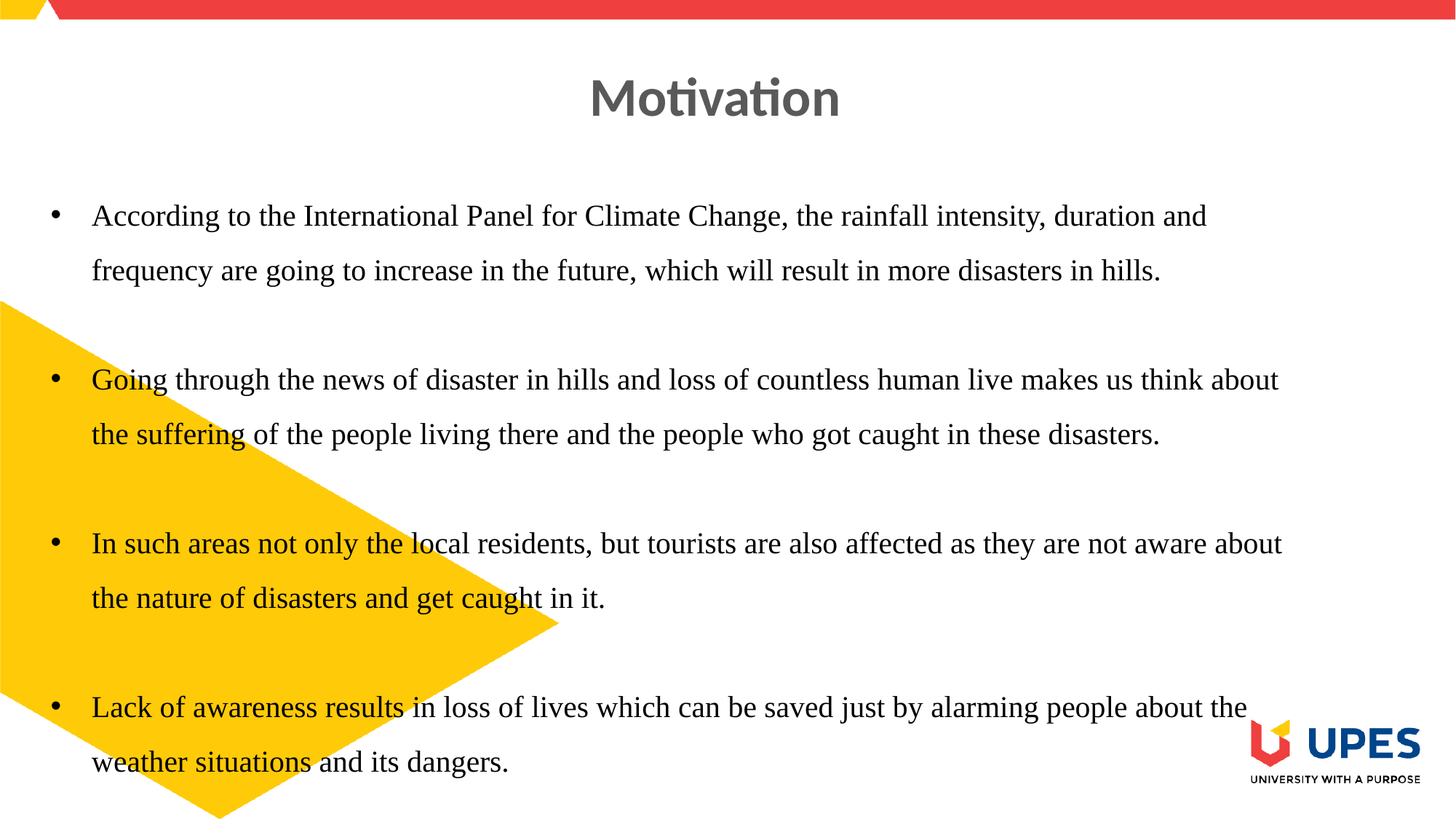

# Motivation
According to the International Panel for Climate Change, the rainfall intensity, duration and frequency are going to increase in the future, which will result in more disasters in hills.

Going through the news of disaster in hills and loss of countless human live makes us think about the suffering of the people living there and the people who got caught in these disasters.

In such areas not only the local residents, but tourists are also affected as they are not aware about the nature of disasters and get caught in it.

Lack of awareness results in loss of lives which can be saved just by alarming people about the weather situations and its dangers.